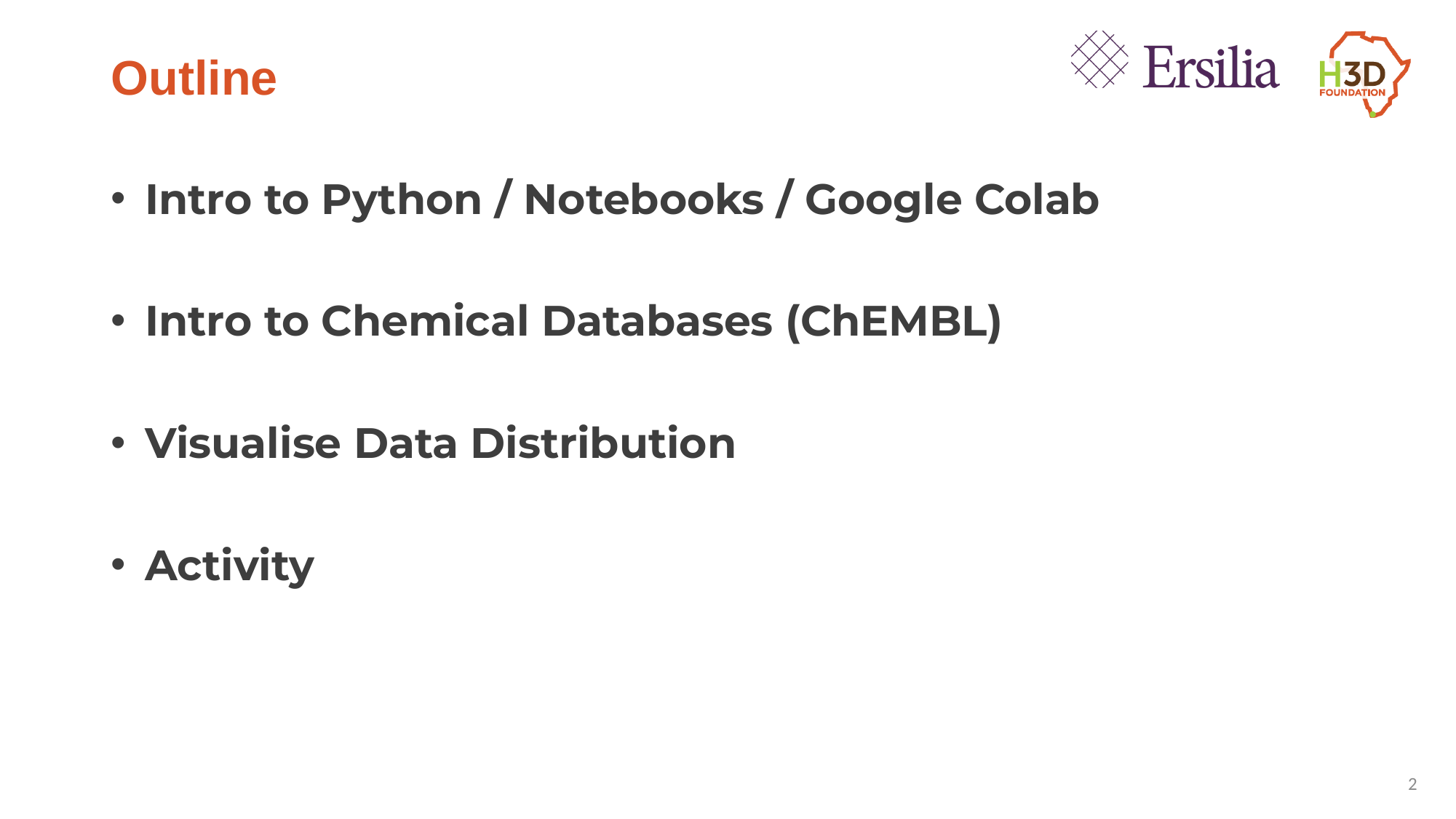

# Outline
Intro to Python / Notebooks / Google Colab

Intro to Chemical Databases (ChEMBL)

Visualise Data Distribution

Activity
2